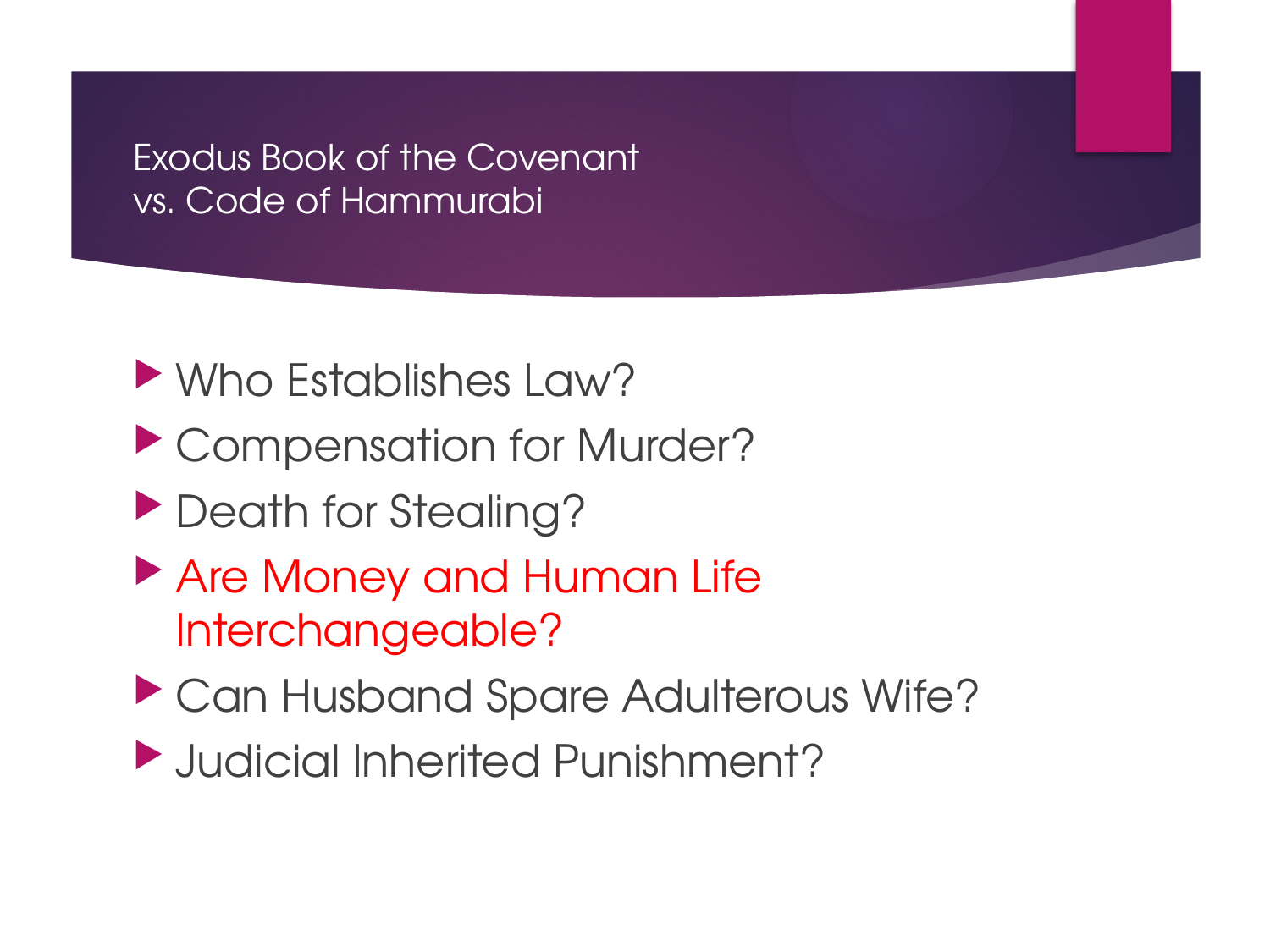

# Exodus Book of the Covenant vs. Code of Hammurabi
Who Establishes Law?
Compensation for Murder?
Death for Stealing?
Are Money and Human Life Interchangeable?
Can Husband Spare Adulterous Wife?
Judicial Inherited Punishment?